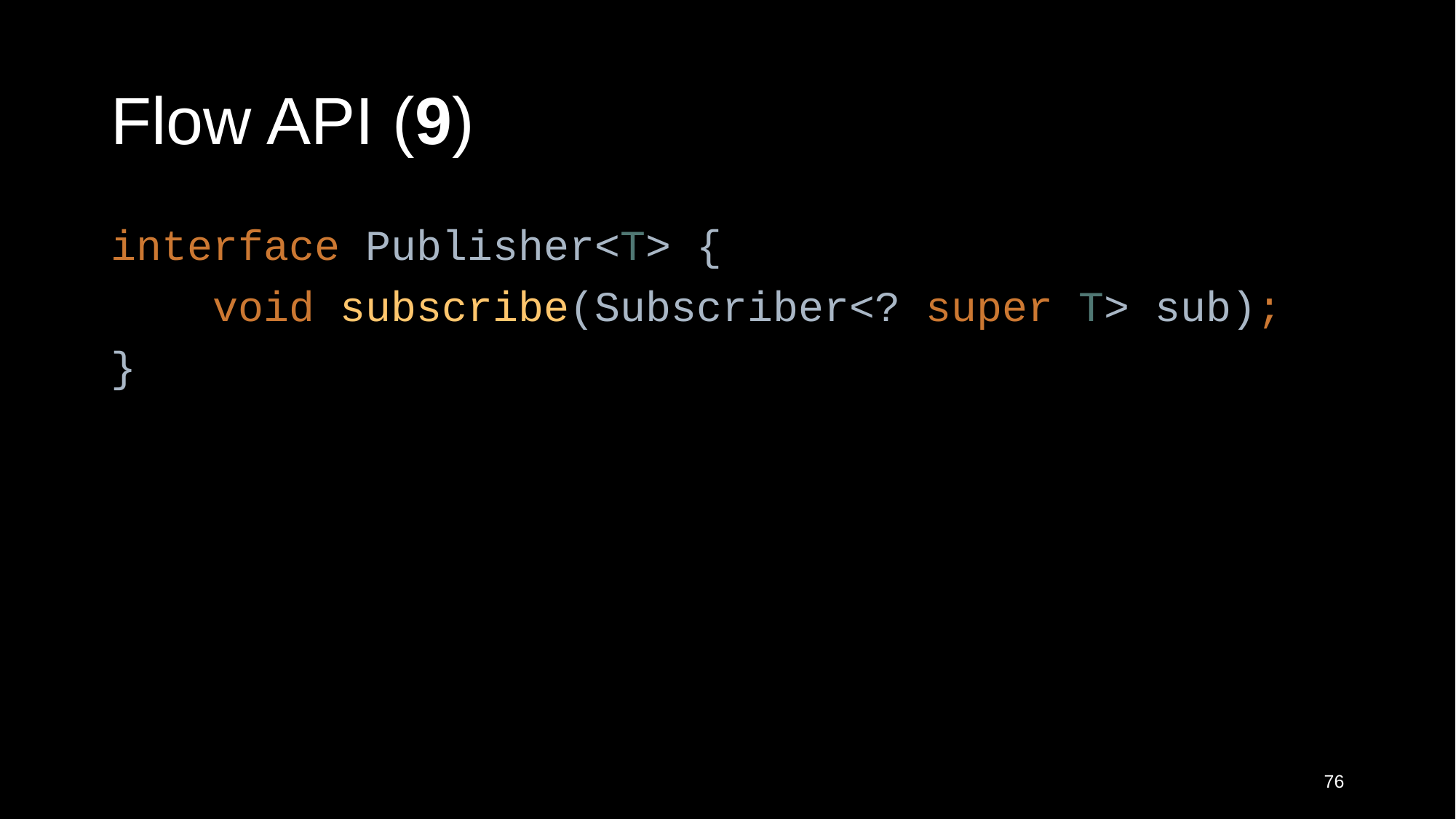

# Flow API (9)
interface Publisher<T> {
    void subscribe(Subscriber<? super T> sub);
}
76